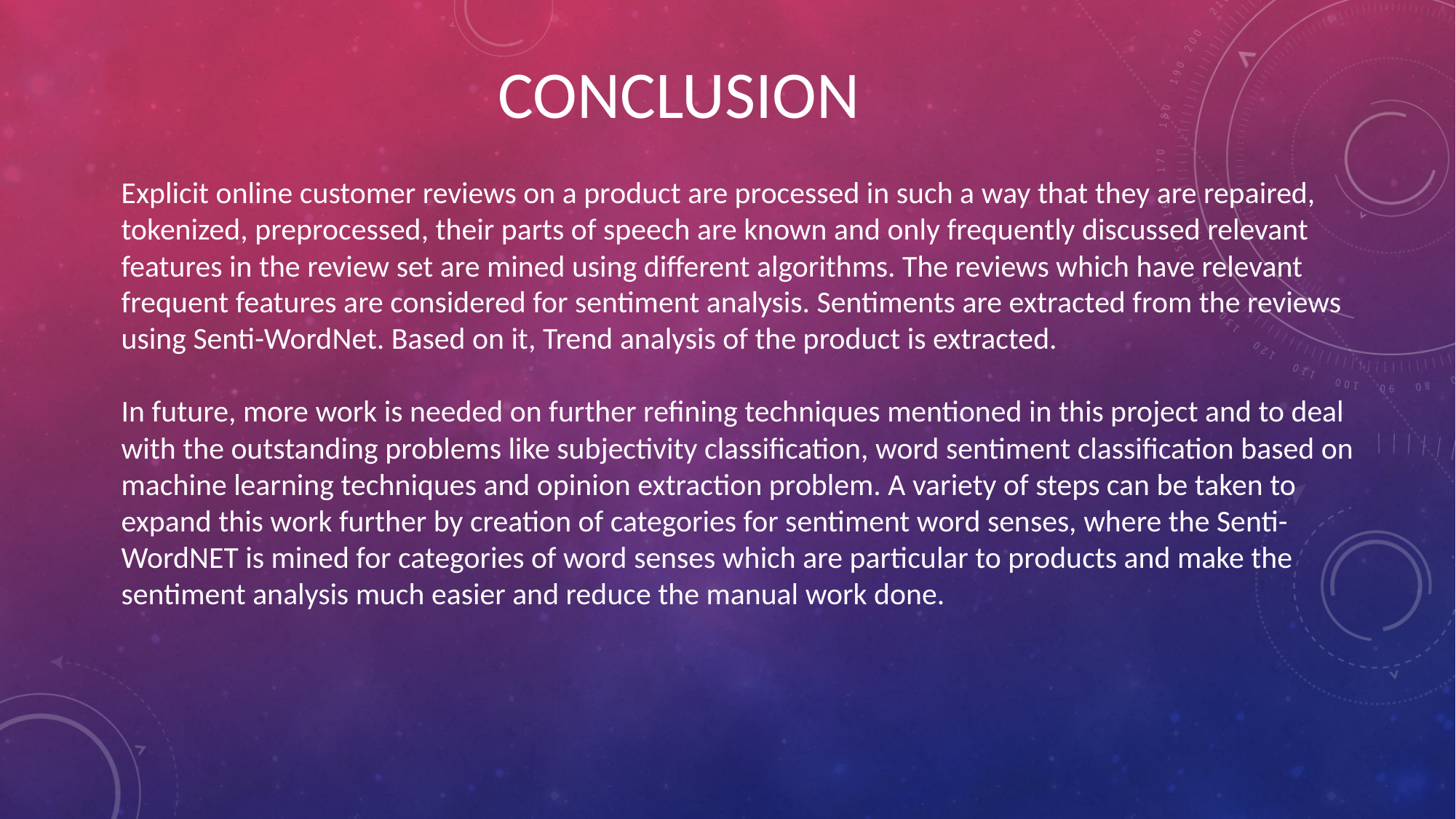

# CONCLUSION
Explicit online customer reviews on a product are processed in such a way that they are repaired, tokenized, preprocessed, their parts of speech are known and only frequently discussed relevant features in the review set are mined using different algorithms. The reviews which have relevant frequent features are considered for sentiment analysis. Sentiments are extracted from the reviews using Senti-WordNet. Based on it, Trend analysis of the product is extracted.

In future, more work is needed on further refining techniques mentioned in this project and to deal with the outstanding problems like subjectivity classification, word sentiment classification based on machine learning techniques and opinion extraction problem. A variety of steps can be taken to expand this work further by creation of categories for sentiment word senses, where the Senti-WordNET is mined for categories of word senses which are particular to products and make the sentiment analysis much easier and reduce the manual work done.